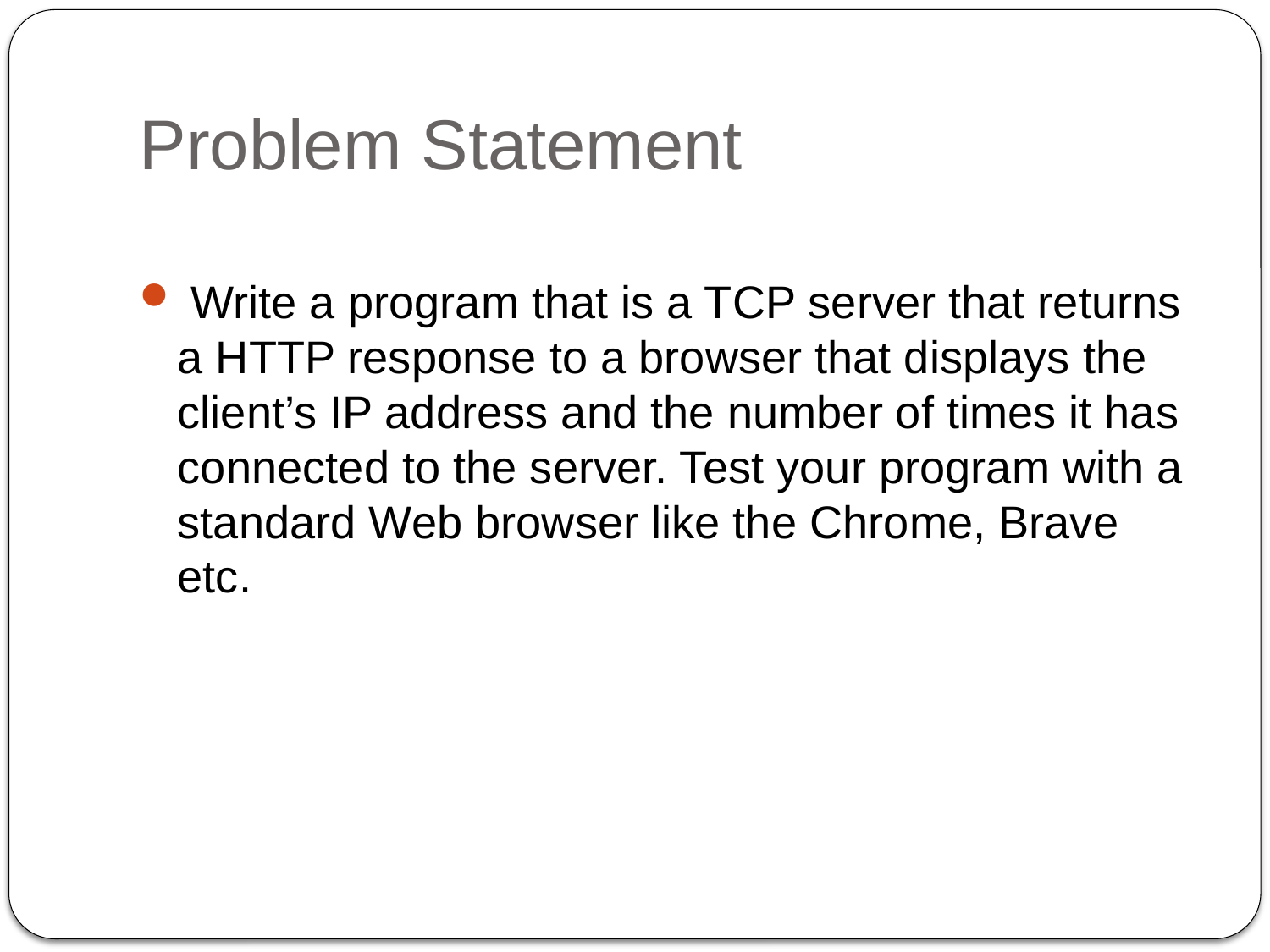

# Problem Statement

 Write a program that is a TCP server that returns a HTTP response to a browser that displays the client’s IP address and the number of times it has connected to the server. Test your program with a standard Web browser like the Chrome, Brave etc.